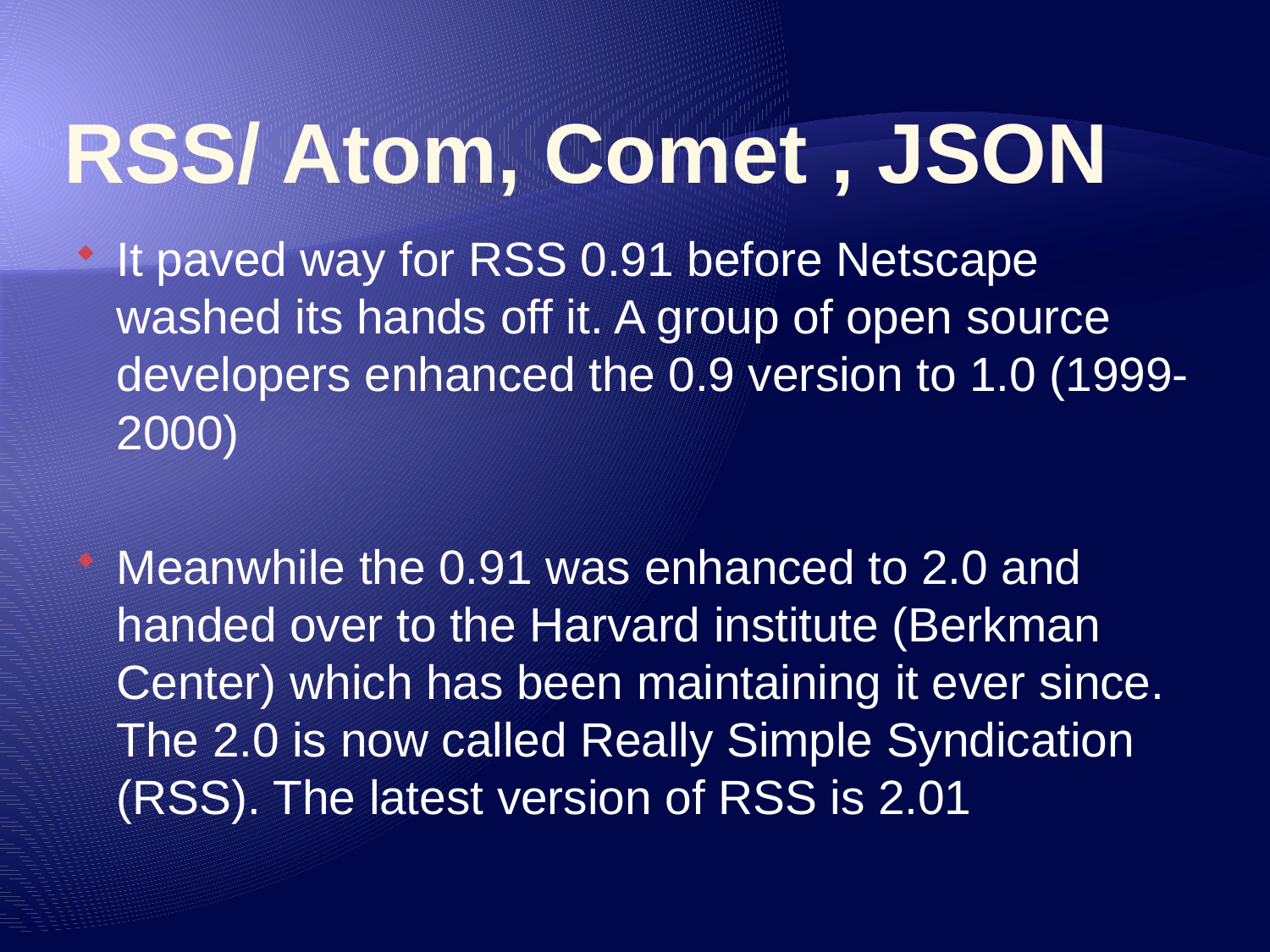

# RSS/ Atom, Comet , JSON
It paved way for RSS 0.91 before Netscape washed its hands off it. A group of open source developers enhanced the 0.9 version to 1.0 (1999-2000)

Meanwhile the 0.91 was enhanced to 2.0 and handed over to the Harvard institute (Berkman Center) which has been maintaining it ever since. The 2.0 is now called Really Simple Syndication (RSS). The latest version of RSS is 2.01